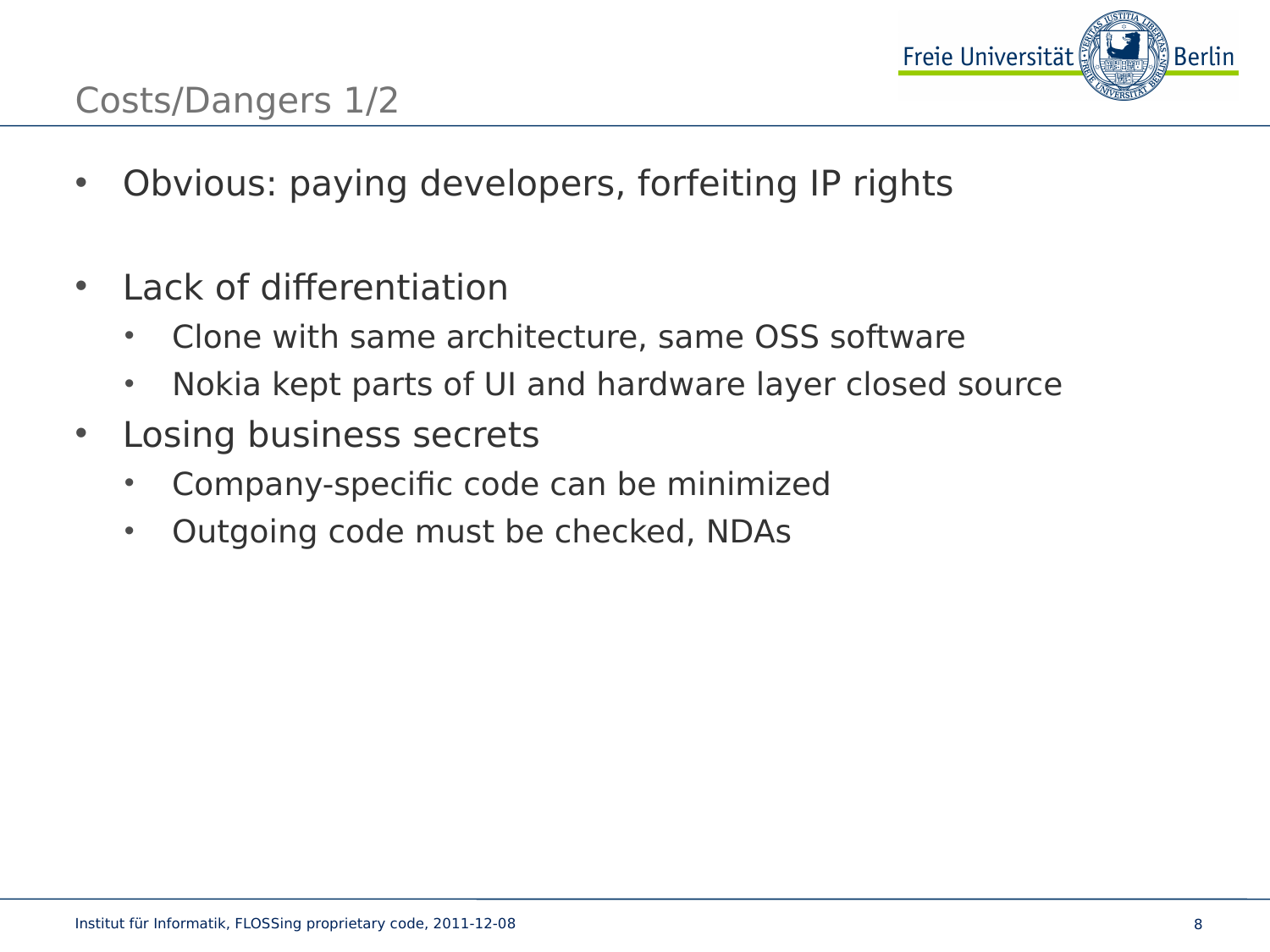

# Costs/Dangers 1/2
Obvious: paying developers, forfeiting IP rights

Lack of differentiation
Clone with same architecture, same OSS software
Nokia kept parts of UI and hardware layer closed source
Losing business secrets
Company-specific code can be minimized
Outgoing code must be checked, NDAs

Institut für Informatik, FLOSSing proprietary code, 2011-12-08